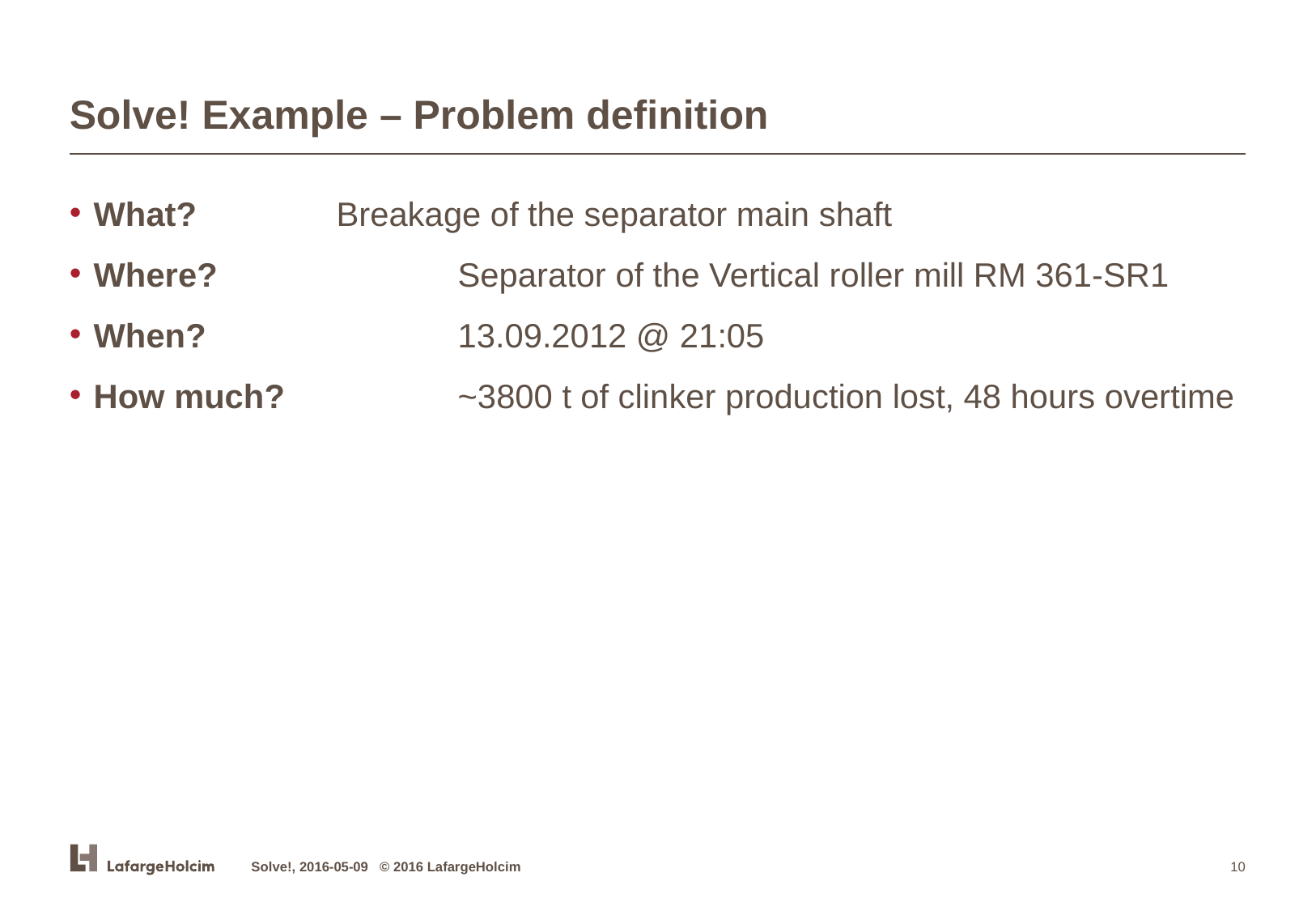

# Solve! Example – Problem definition
What? 		Breakage of the separator main shaft
Where? 		Separator of the Vertical roller mill RM 361-SR1
When? 		13.09.2012 @ 21:05
How much? 		~3800 t of clinker production lost, 48 hours overtime

Solve!, 2016-05-09   © 2016 LafargeHolcim
10